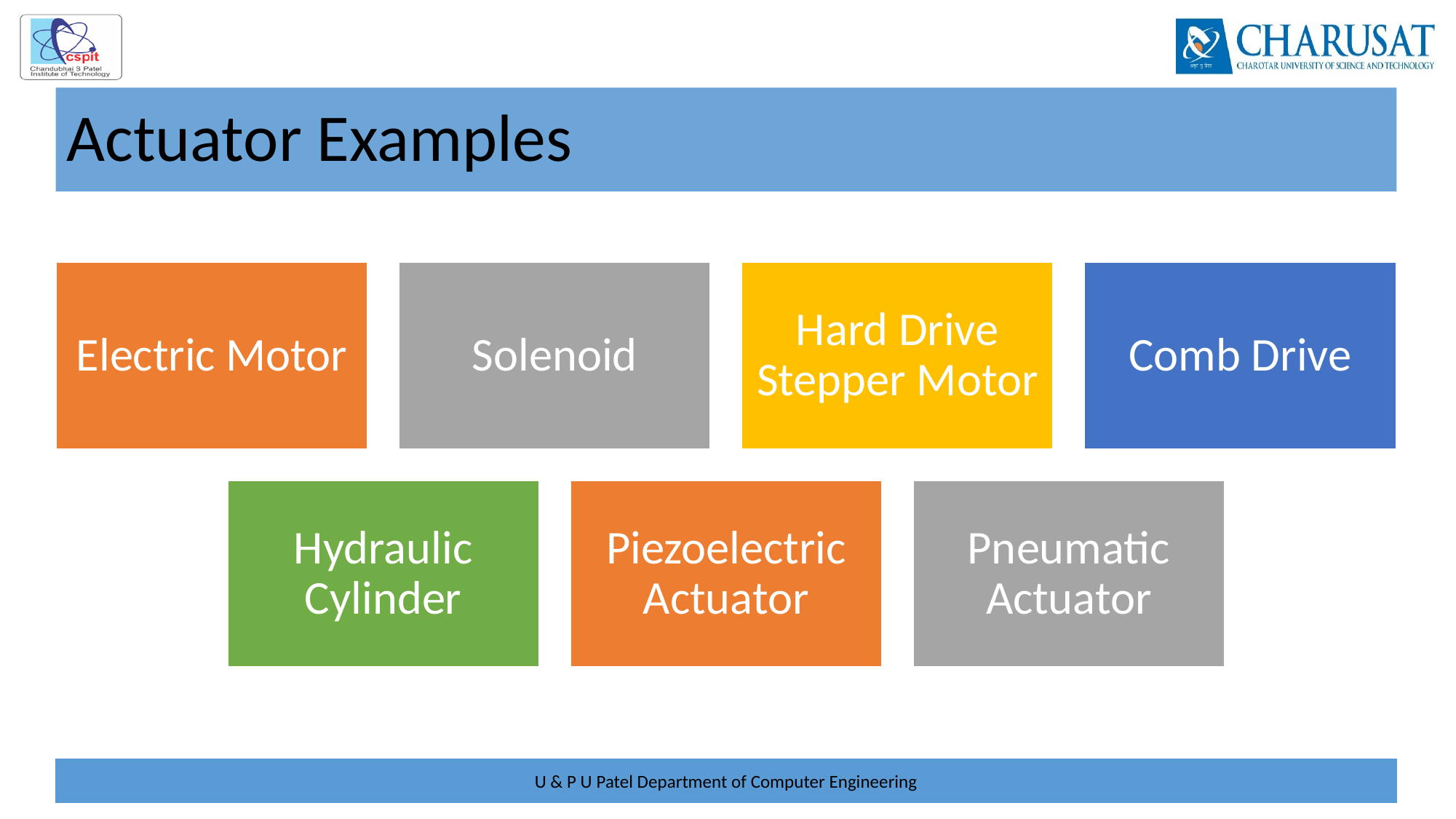

# Actuator Examples
Electric Motor
Solenoid
Hard Drive Stepper Motor
Comb Drive
Hydraulic Cylinder
Piezoelectric Actuator
Pneumatic Actuator